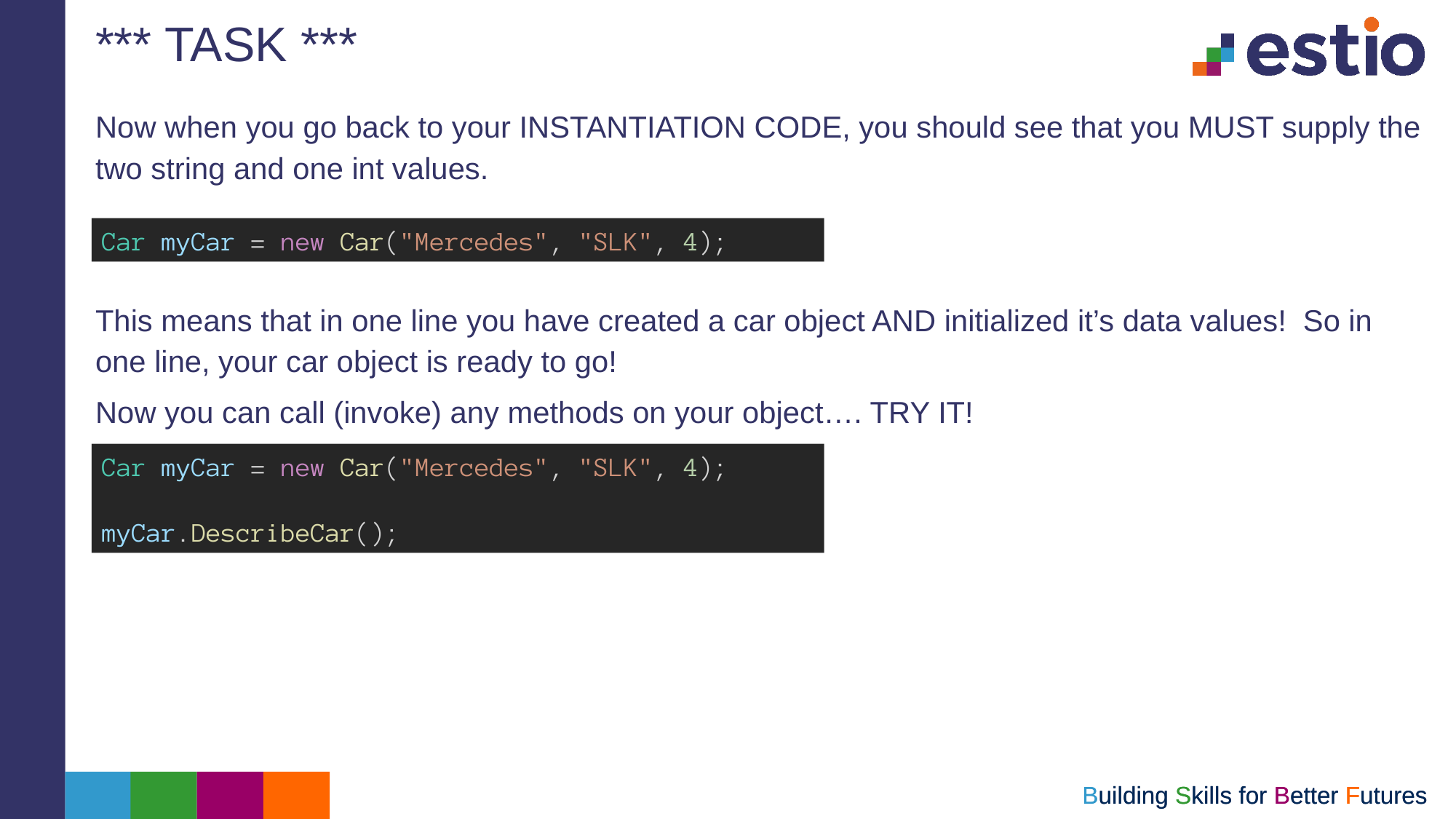

# *** TASK ***
Now when you go back to your INSTANTIATION CODE, you should see that you MUST supply the two string and one int values.

This means that in one line you have created a car object AND initialized it’s data values!  So in one line, your car object is ready to go!
Now you can call (invoke) any methods on your object…. TRY IT!

Car myCar = new Car("Mercedes", "SLK", 4);
Car myCar = new Car("Mercedes", "SLK", 4);

myCar.DescribeCar();